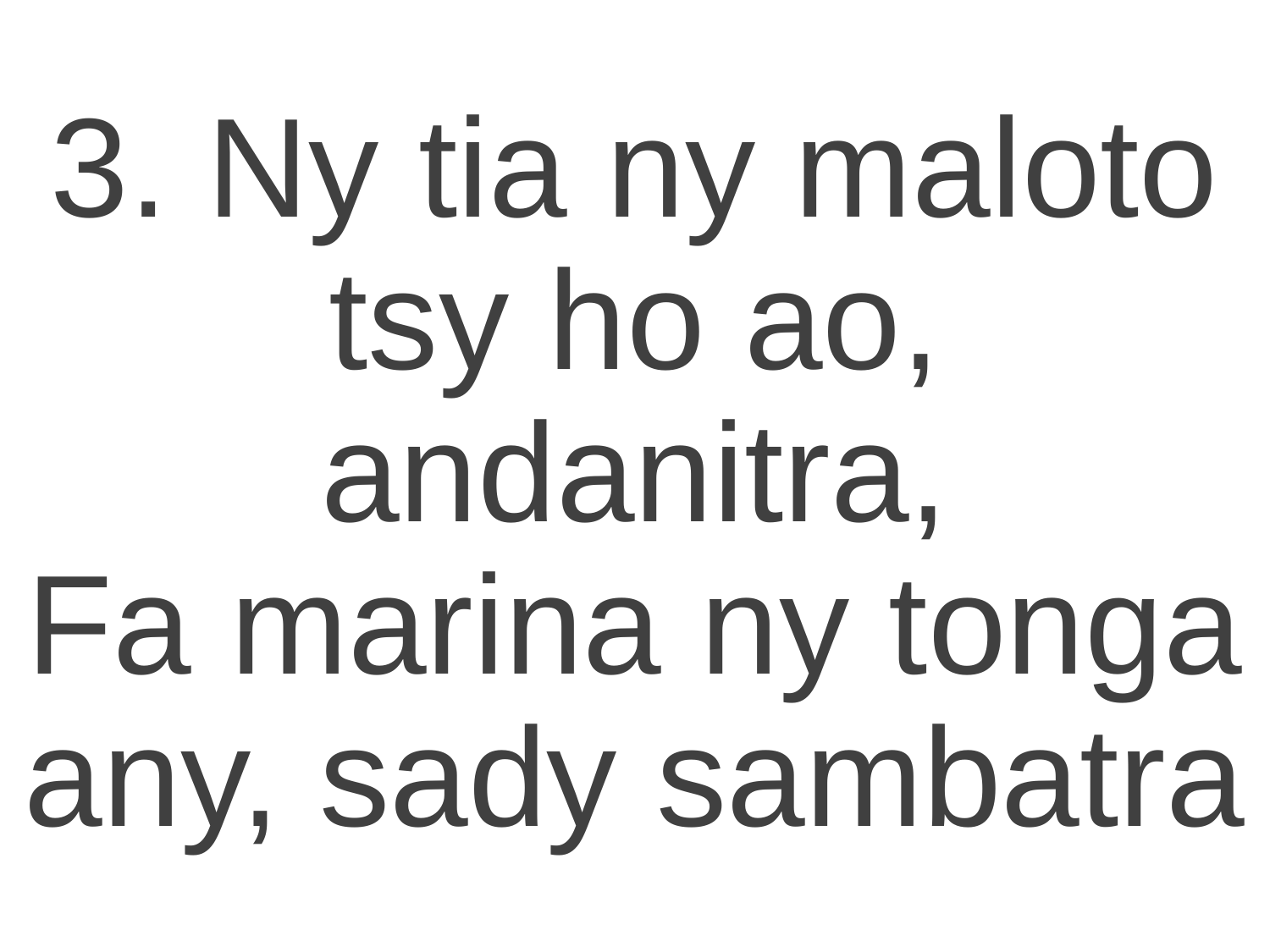

3. Ny tia ny maloto tsy ho ao, andanitra,
Fa marina ny tonga any, sady sambatra